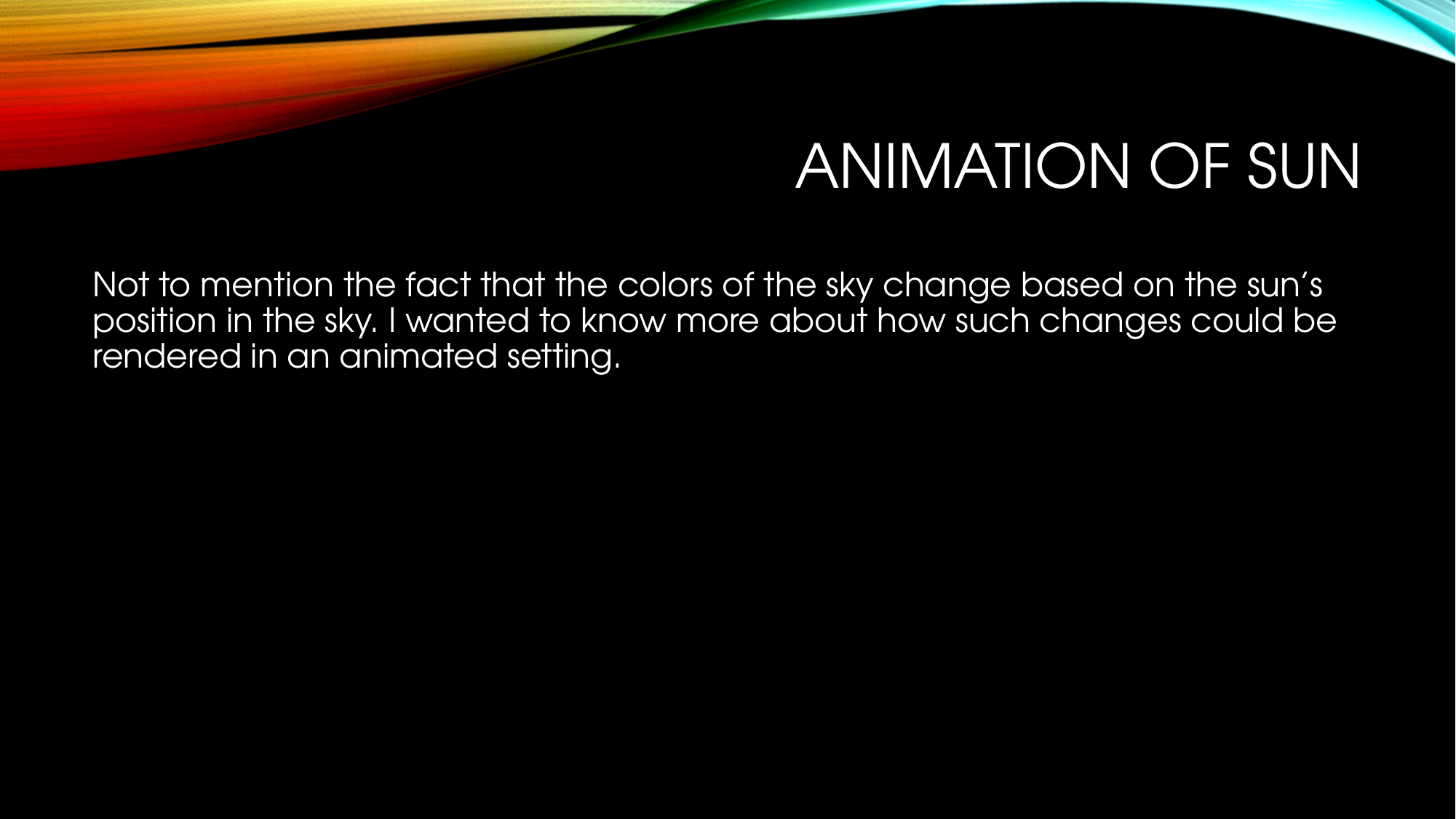

# Animation of sun
Not to mention the fact that the colors of the sky change based on the sun’s position in the sky. I wanted to know more about how such changes could be rendered in an animated setting.